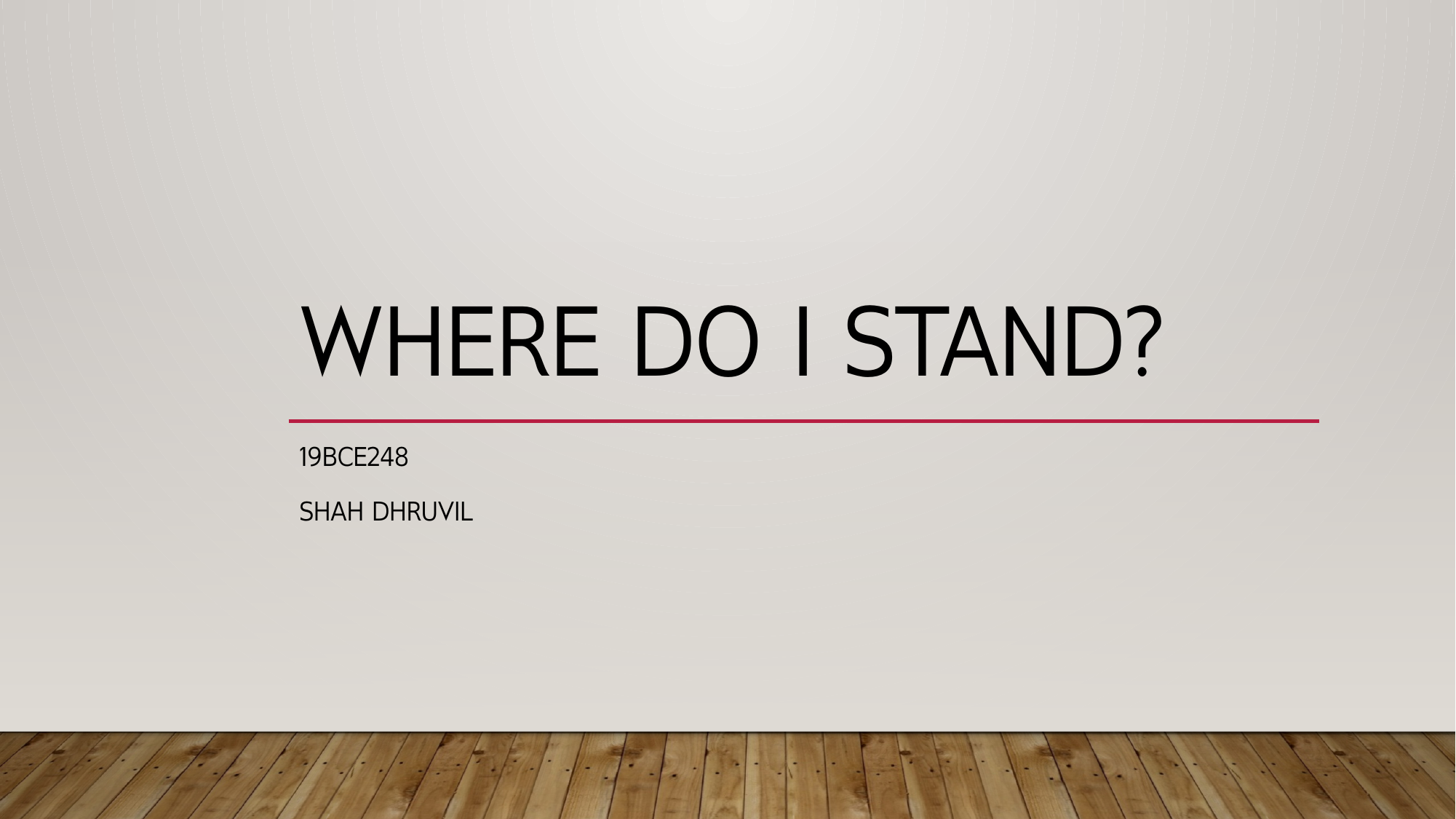

# WHERE DO I STAND?
19BCE248
SHAH dhruvil